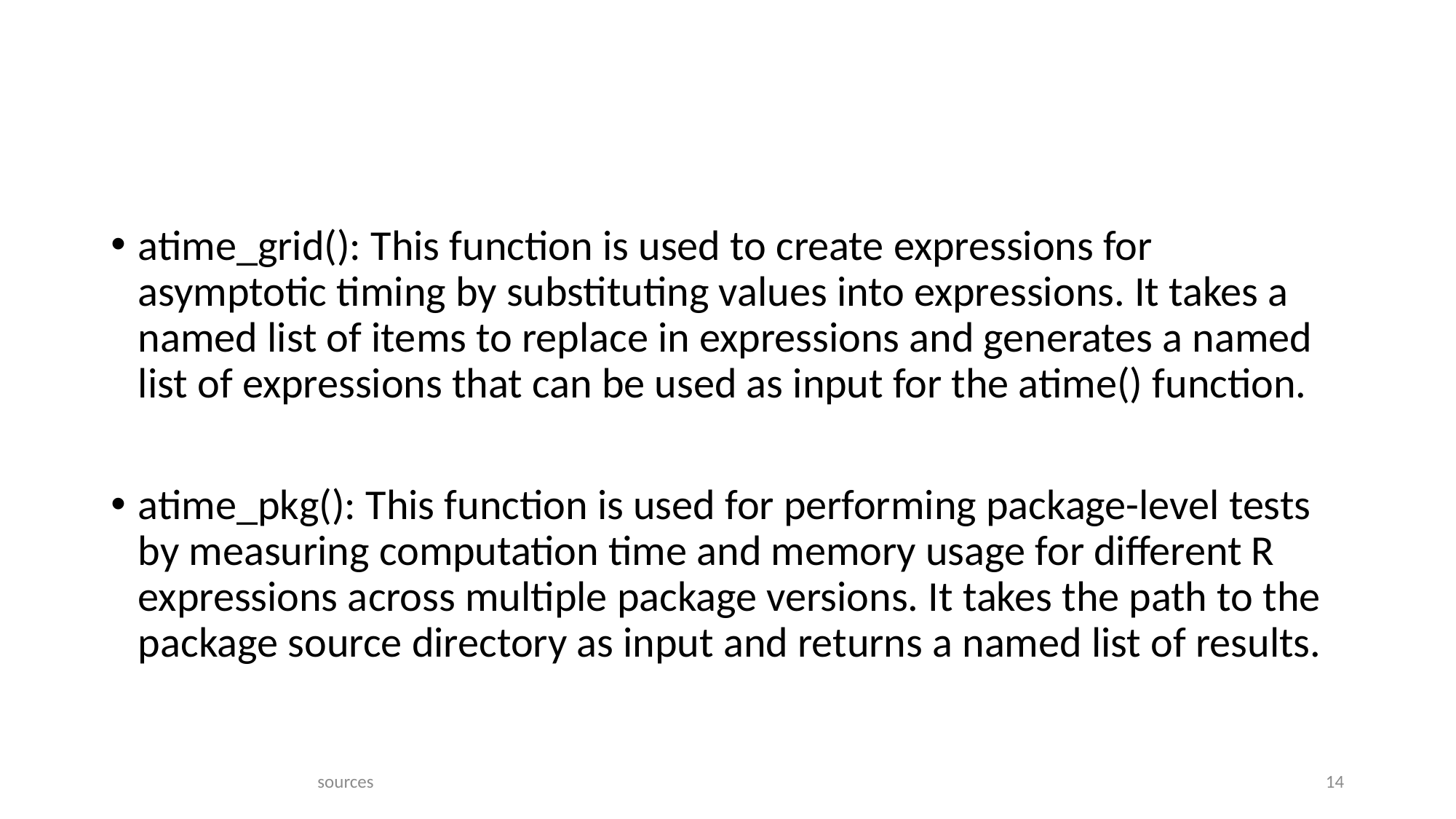

#
atime_grid(): This function is used to create expressions for asymptotic timing by substituting values into expressions. It takes a named list of items to replace in expressions and generates a named list of expressions that can be used as input for the atime() function.

atime_pkg(): This function is used for performing package-level tests by measuring computation time and memory usage for different R expressions across multiple package versions. It takes the path to the package source directory as input and returns a named list of results.
sources
14